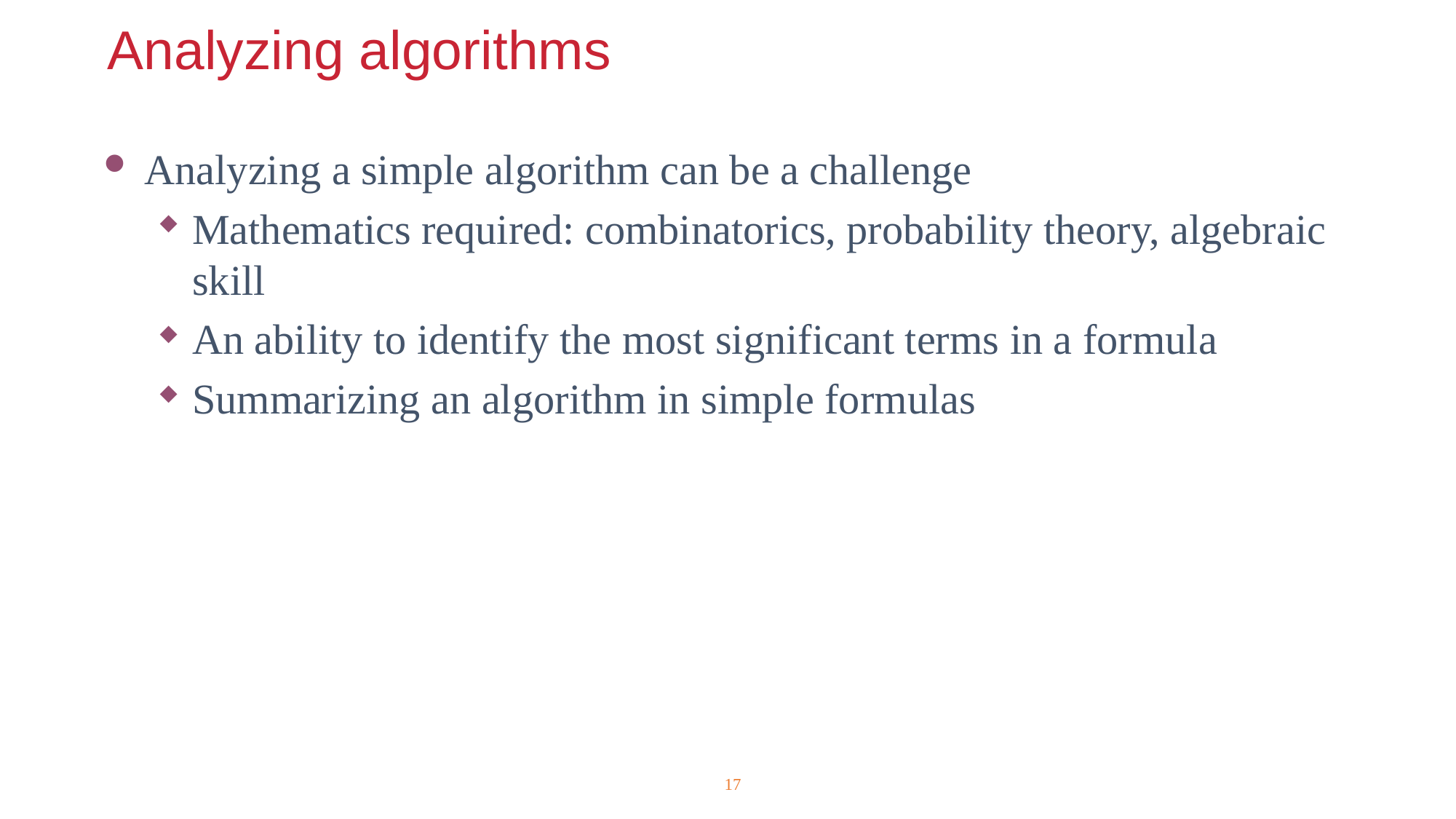

Analyzing algorithms
Analyzing a simple algorithm can be a challenge
Mathematics required: combinatorics, probability theory, algebraic skill
An ability to identify the most significant terms in a formula
Summarizing an algorithm in simple formulas
17